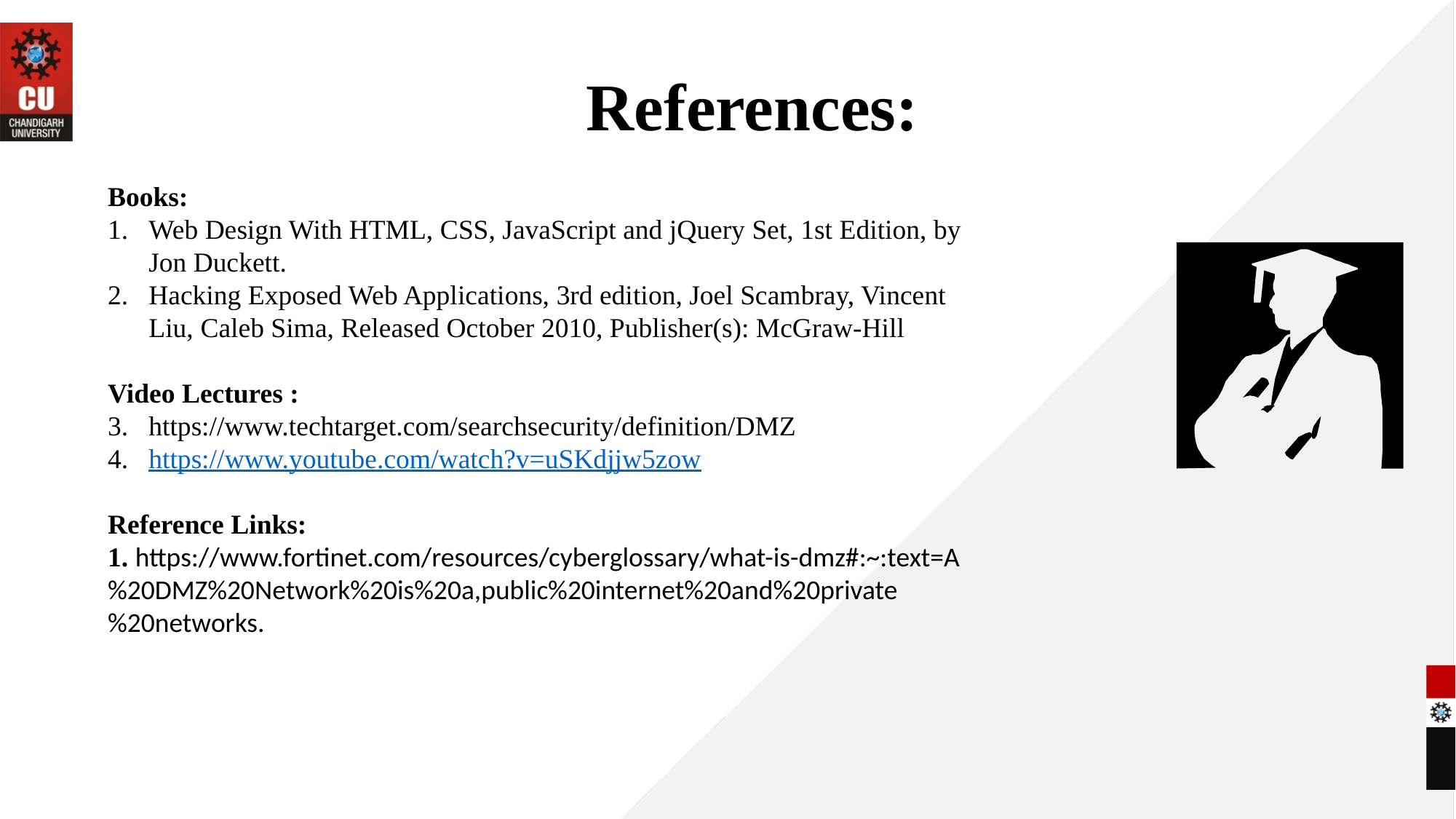

# References:
Books:
Web Design With HTML, CSS, JavaScript and jQuery Set, 1st Edition, by Jon Duckett.
Hacking Exposed Web Applications, 3rd edition, Joel Scambray, Vincent Liu, Caleb Sima, Released October 2010, Publisher(s): McGraw-Hill

Video Lectures :
https://www.techtarget.com/searchsecurity/definition/DMZ
https://www.youtube.com/watch?v=uSKdjjw5zow

Reference Links:
1. https://www.fortinet.com/resources/cyberglossary/what-is-dmz#:~:text=A%20DMZ%20Network%20is%20a,public%20internet%20and%20private%20networks.